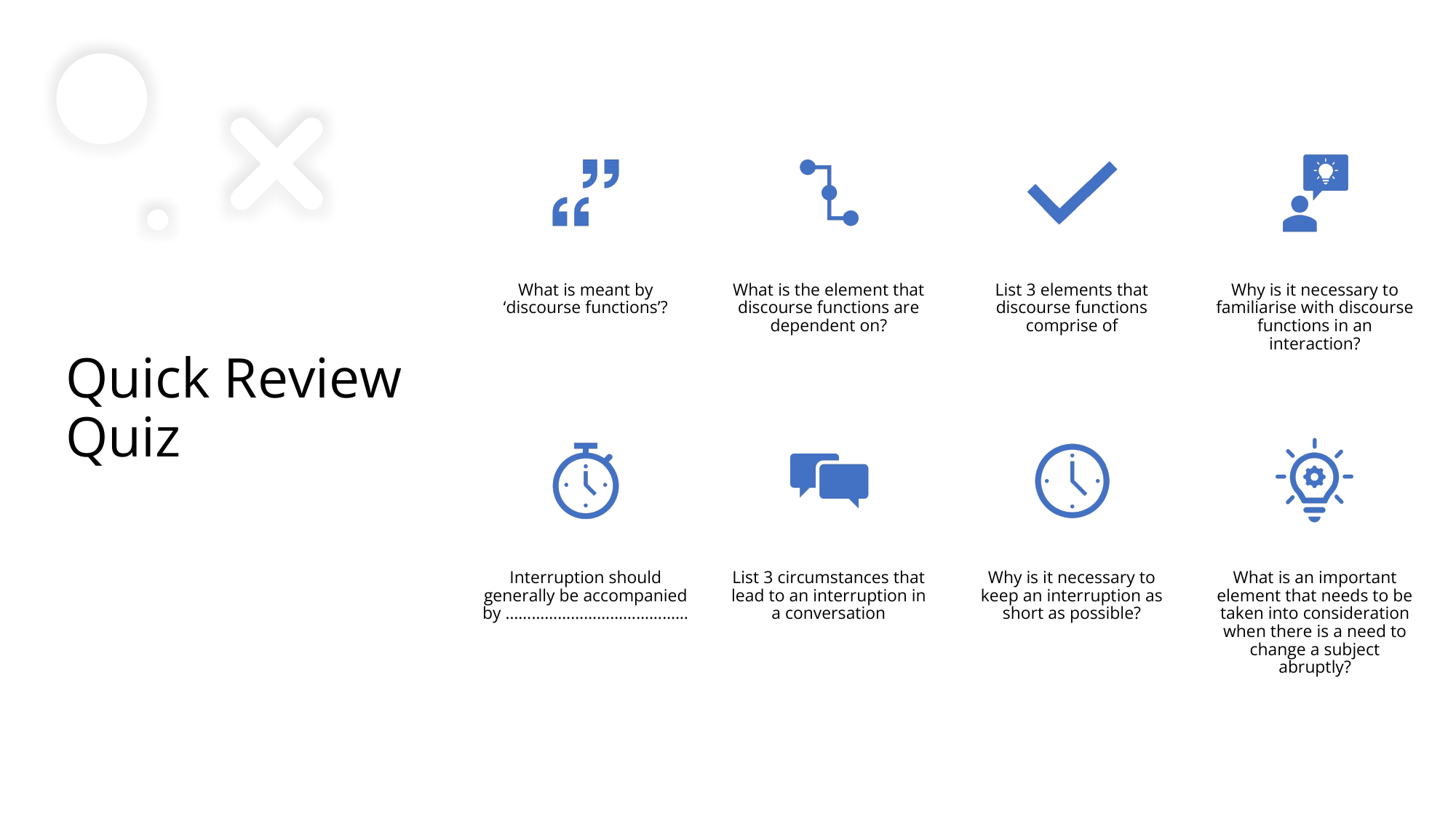

What is meant by ‘discourse functions’?
What is the element that discourse functions are dependent on?
List 3 elements that discourse functions comprise of
Why is it necessary to familiarise with discourse functions in an interaction?
Interruption should generally be accompanied by ……………………………………
List 3 circumstances that lead to an interruption in a conversation
Why is it necessary to keep an interruption as short as possible?
What is an important element that needs to be taken into consideration when there is a need to change a subject abruptly?

# Quick Review Quiz